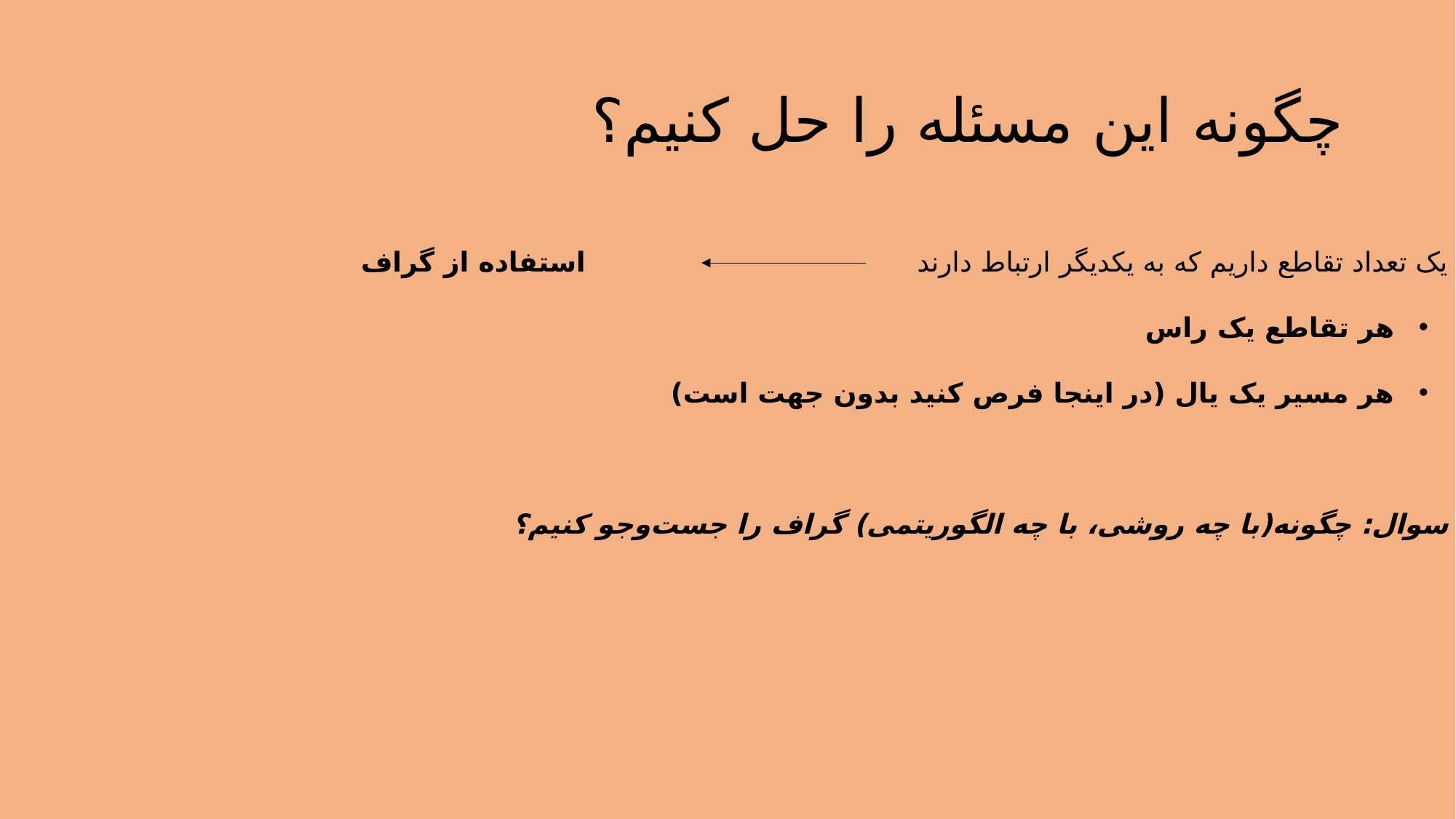

# چگونه این مسئله را حل کنیم؟
یک تعداد تقاطع داریم که به یکدیگر ارتباط دارند                                      استفاده از گراف
هر تقاطع یک راس
هر مسیر یک یال (در اینجا فرص کنید بدون جهت است)

سوال: چگونه(با چه روشی، با چه الگوریتمی) گراف را جست‌و‌جو کنیم؟